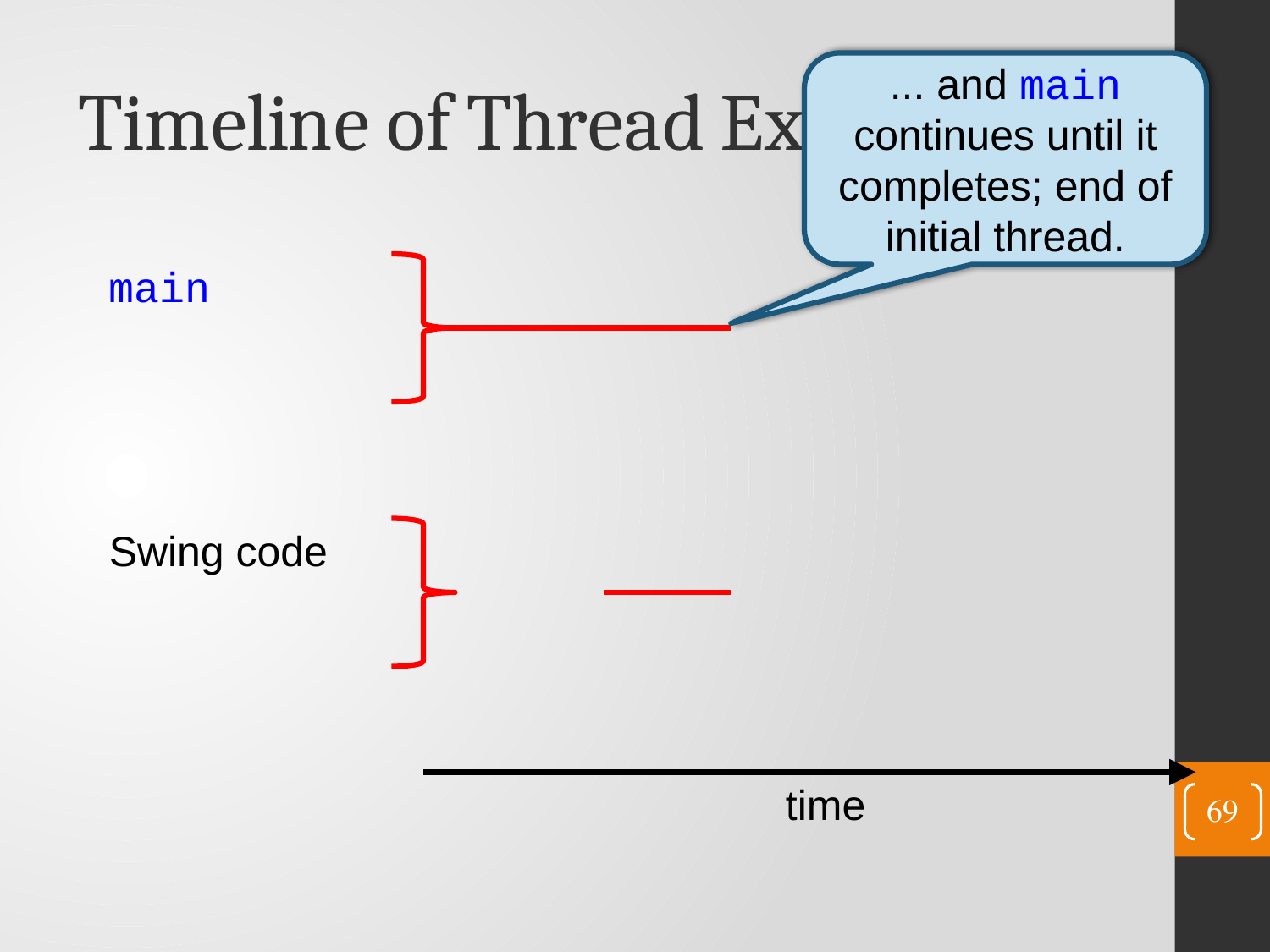

# Timeline of Thread Execution
... and main continues until it completes; end of initial thread.
main

Swing code

time
69